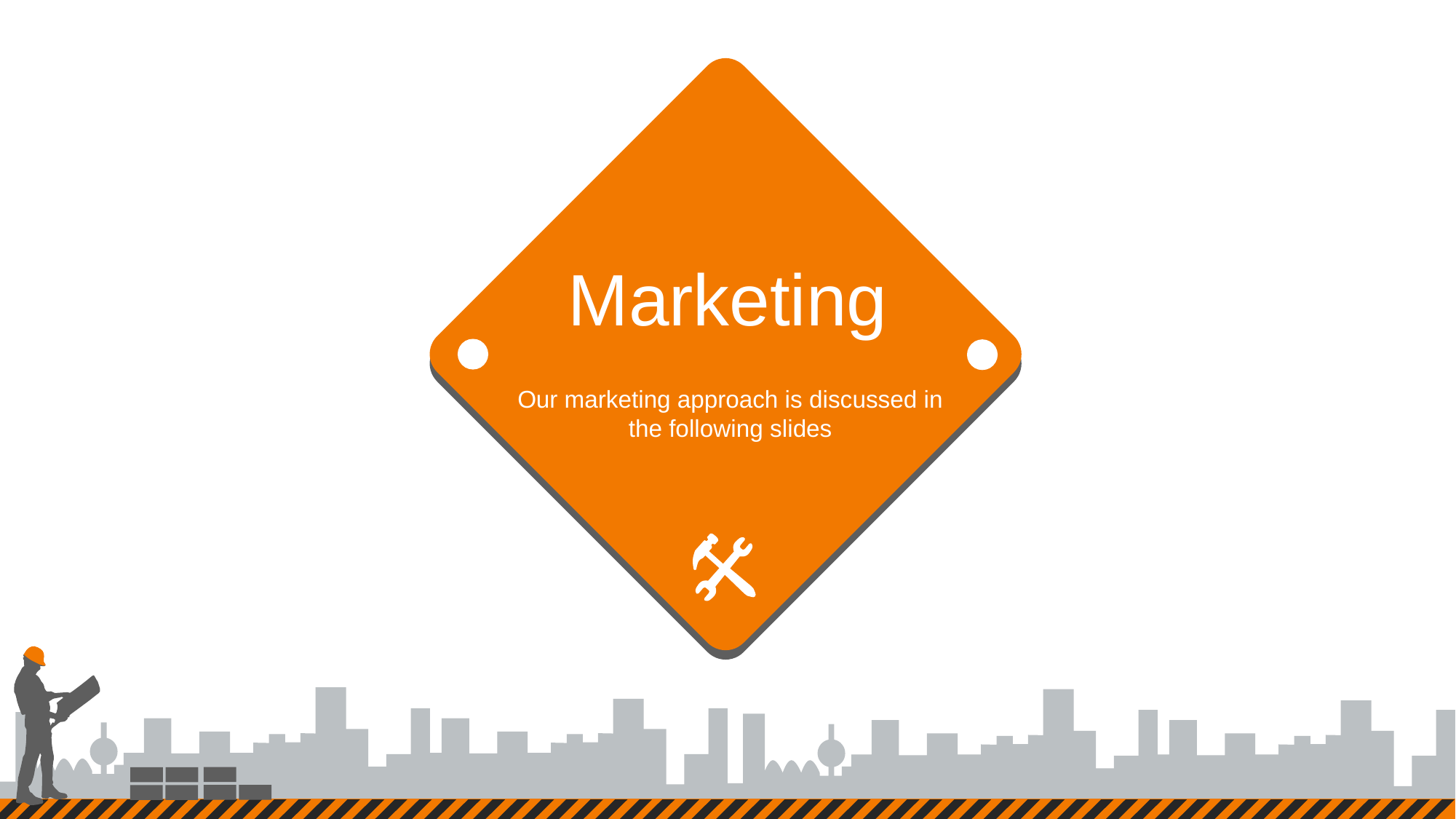

Marketing

Our marketing approach is discussed in the following slides